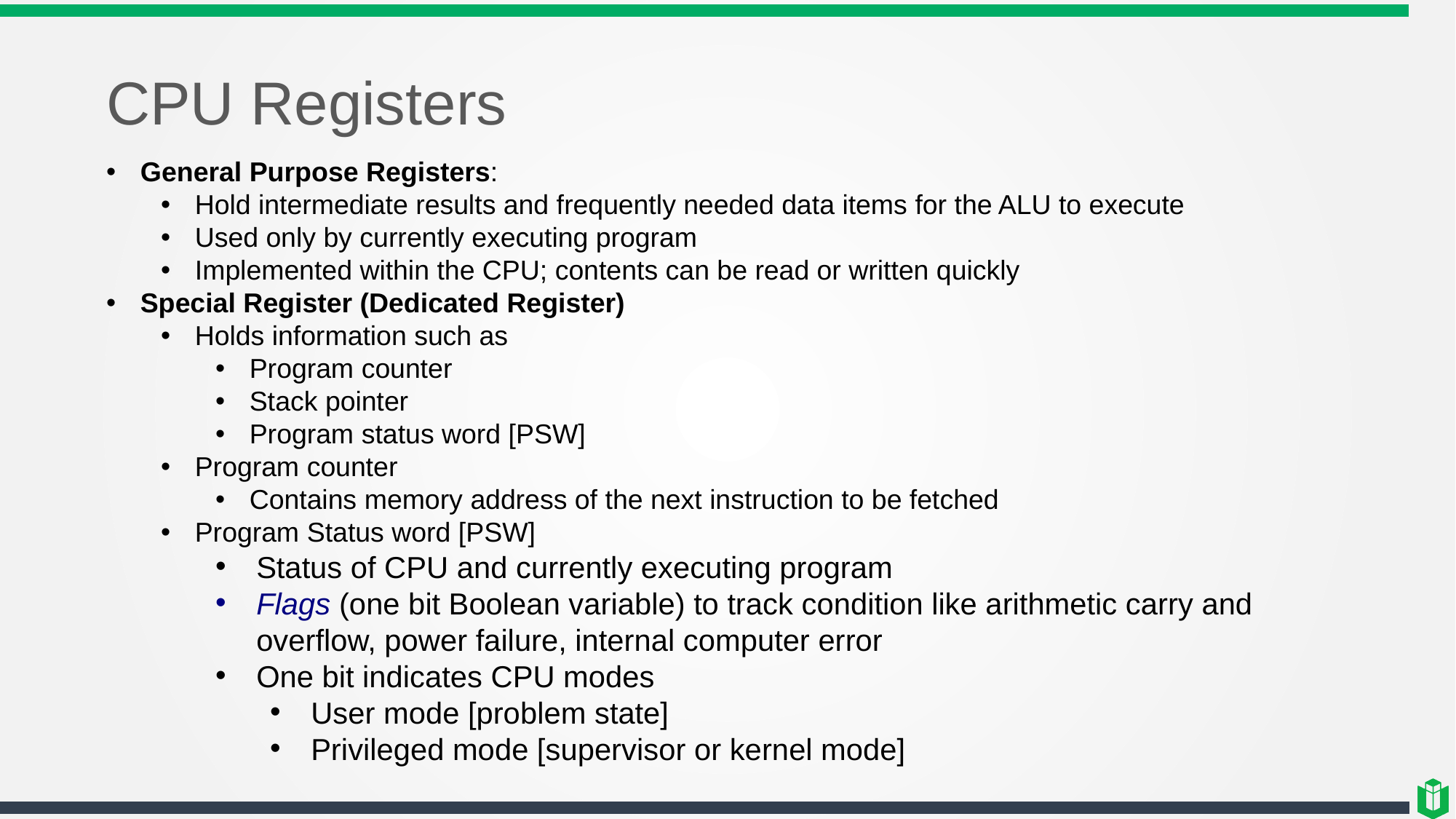

# CPU Registers
General Purpose Registers:
Hold intermediate results and frequently needed data items for the ALU to execute
Used only by currently executing program
Implemented within the CPU; contents can be read or written quickly
Special Register (Dedicated Register)
Holds information such as
Program counter
Stack pointer
Program status word [PSW]
Program counter
Contains memory address of the next instruction to be fetched
Program Status word [PSW]
Status of CPU and currently executing program
Flags (one bit Boolean variable) to track condition like arithmetic carry and overflow, power failure, internal computer error
One bit indicates CPU modes
User mode [problem state]
Privileged mode [supervisor or kernel mode]